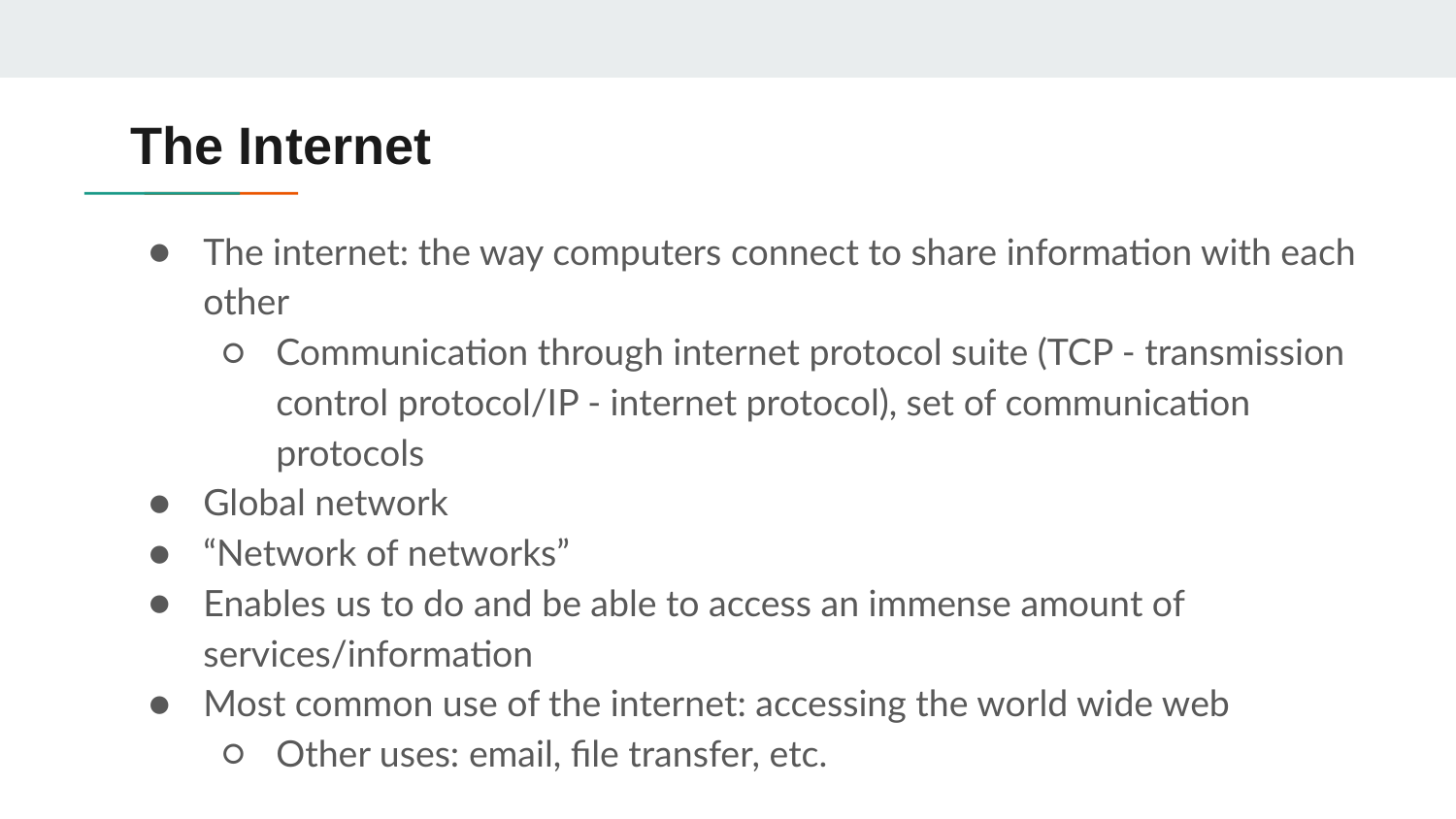

# The Internet
The internet: the way computers connect to share information with each other
Communication through internet protocol suite (TCP - transmission control protocol/IP - internet protocol), set of communication protocols
Global network
“Network of networks”
Enables us to do and be able to access an immense amount of services/information
Most common use of the internet: accessing the world wide web
Other uses: email, file transfer, etc.